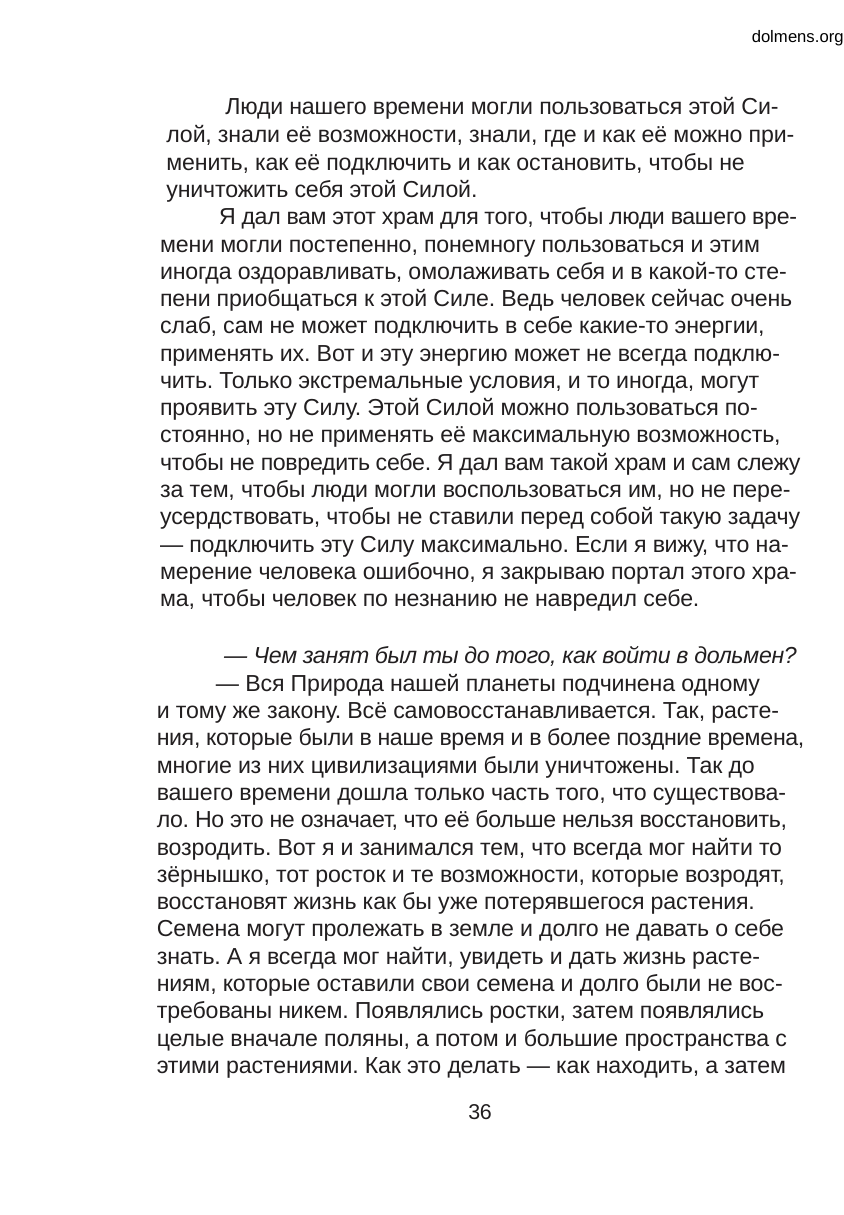

dolmens.org

Люди нашего времени могли пользоваться этой Си-
лой, знали её возможности, знали, где и как её можно при-
менить, как её подключить и как остановить, чтобы не
уничтожить себя этой Силой.

Я дал вам этот храм для того, чтобы люди вашего вре-
мени могли постепенно, понемногу пользоваться и этим
иногда оздоравливать, омолаживать себя и в какой-то сте-
пени приобщаться к этой Силе. Ведь человек сейчас очень
слаб, сам не может подключить в себе какие-то энергии,
применять их. Вот и эту энергию может не всегда подклю-
чить. Только экстремальные условия, и то иногда, могут
проявить эту Силу. Этой Силой можно пользоваться по-
стоянно, но не применять её максимальную возможность,
чтобы не повредить себе. Я дал вам такой храм и сам слежу
за тем, чтобы люди могли воспользоваться им, но не пере-
усердствовать, чтобы не ставили перед собой такую задачу
— подключить эту Силу максимально. Если я вижу, что на-
мерение человека ошибочно, я закрываю портал этого хра-
ма, чтобы человек по незнанию не навредил себе.

— Чем занят был ты до того, как войти в дольмен?

— Вся Природа нашей планеты подчинена одному
и тому же закону. Всё самовосстанавливается. Так, расте-
ния, которые были в наше время и в более поздние времена,
многие из них цивилизациями были уничтожены. Так до
вашего времени дошла только часть того, что существова-
ло. Но это не означает, что её больше нельзя восстановить,
возродить. Вот я и занимался тем, что всегда мог найти то
зёрнышко, тот росток и те возможности, которые возродят,
восстановят жизнь как бы уже потерявшегося растения.
Семена могут пролежать в земле и долго не давать о себе
знать. А я всегда мог найти, увидеть и дать жизнь расте-
ниям, которые оставили свои семена и долго были не вос-
требованы никем. Появлялись ростки, затем появлялись
целые вначале поляны, а потом и большие пространства с
этими растениями. Как это делать — как находить, а затем

36